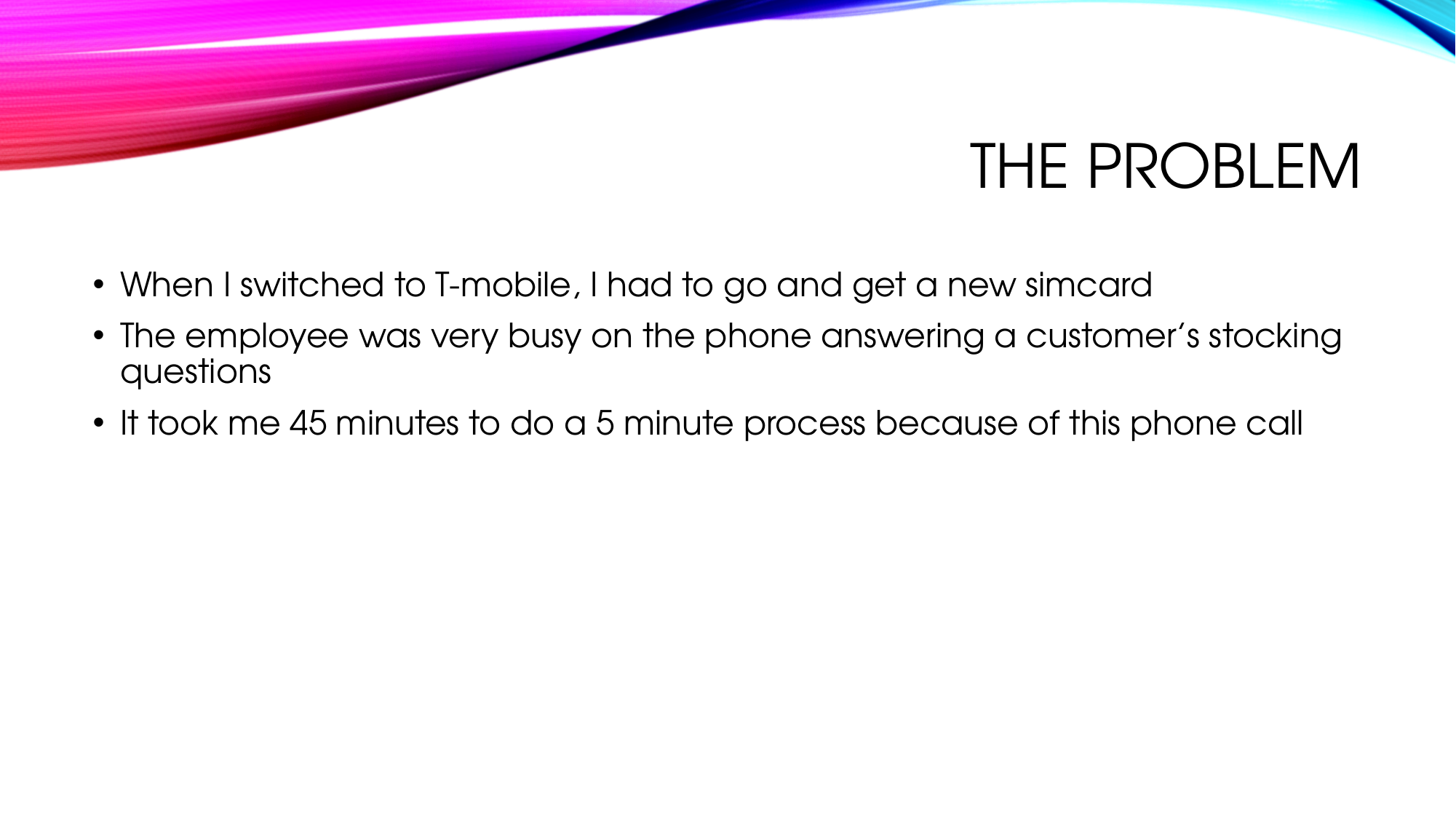

# The problem
When I switched to T-mobile, I had to go and get a new simcard
The employee was very busy on the phone answering a customer’s stocking questions
It took me 45 minutes to do a 5 minute process because of this phone call